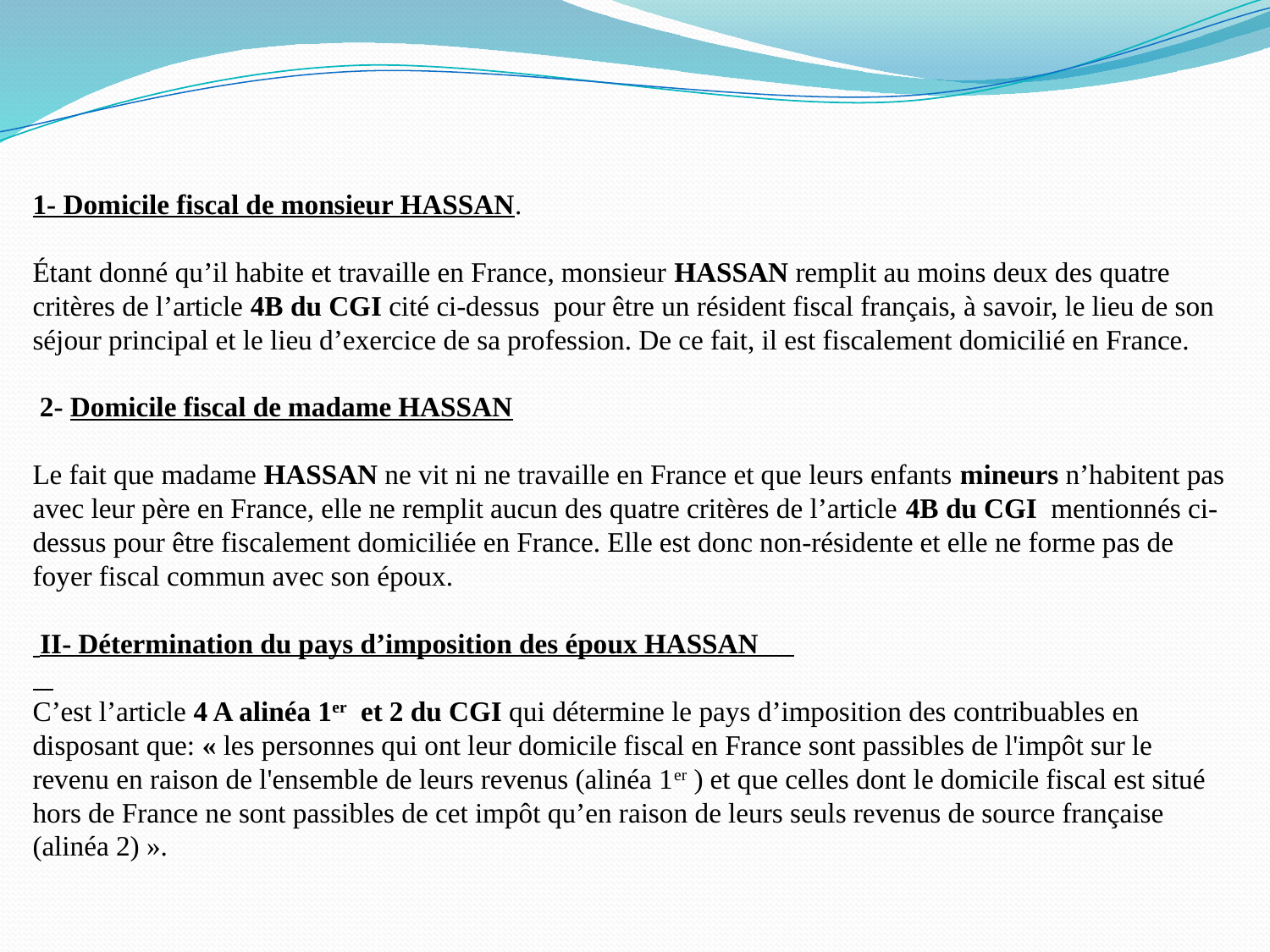

1- Domicile fiscal de monsieur HASSAN.

Étant donné qu’il habite et travaille en France, monsieur HASSAN remplit au moins deux des quatre critères de l’article 4B du CGI cité ci-dessus  pour être un résident fiscal français, à savoir, le lieu de son séjour principal et le lieu d’exercice de sa profession. De ce fait, il est fiscalement domicilié en France.

 2- Domicile fiscal de madame HASSAN

Le fait que madame HASSAN ne vit ni ne travaille en France et que leurs enfants mineurs n’habitent pas avec leur père en France, elle ne remplit aucun des quatre critères de l’article 4B du CGI  mentionnés ci-dessus pour être fiscalement domiciliée en France. Elle est donc non-résidente et elle ne forme pas de foyer fiscal commun avec son époux.

 II- Détermination du pays d’imposition des époux HASSAN

C’est l’article 4 A alinéa 1er  et 2 du CGI qui détermine le pays d’imposition des contribuables en disposant que: « les personnes qui ont leur domicile fiscal en France sont passibles de l'impôt sur le revenu en raison de l'ensemble de leurs revenus (alinéa 1er ) et que celles dont le domicile fiscal est situé hors de France ne sont passibles de cet impôt qu’en raison de leurs seuls revenus de source française (alinéa 2) ».